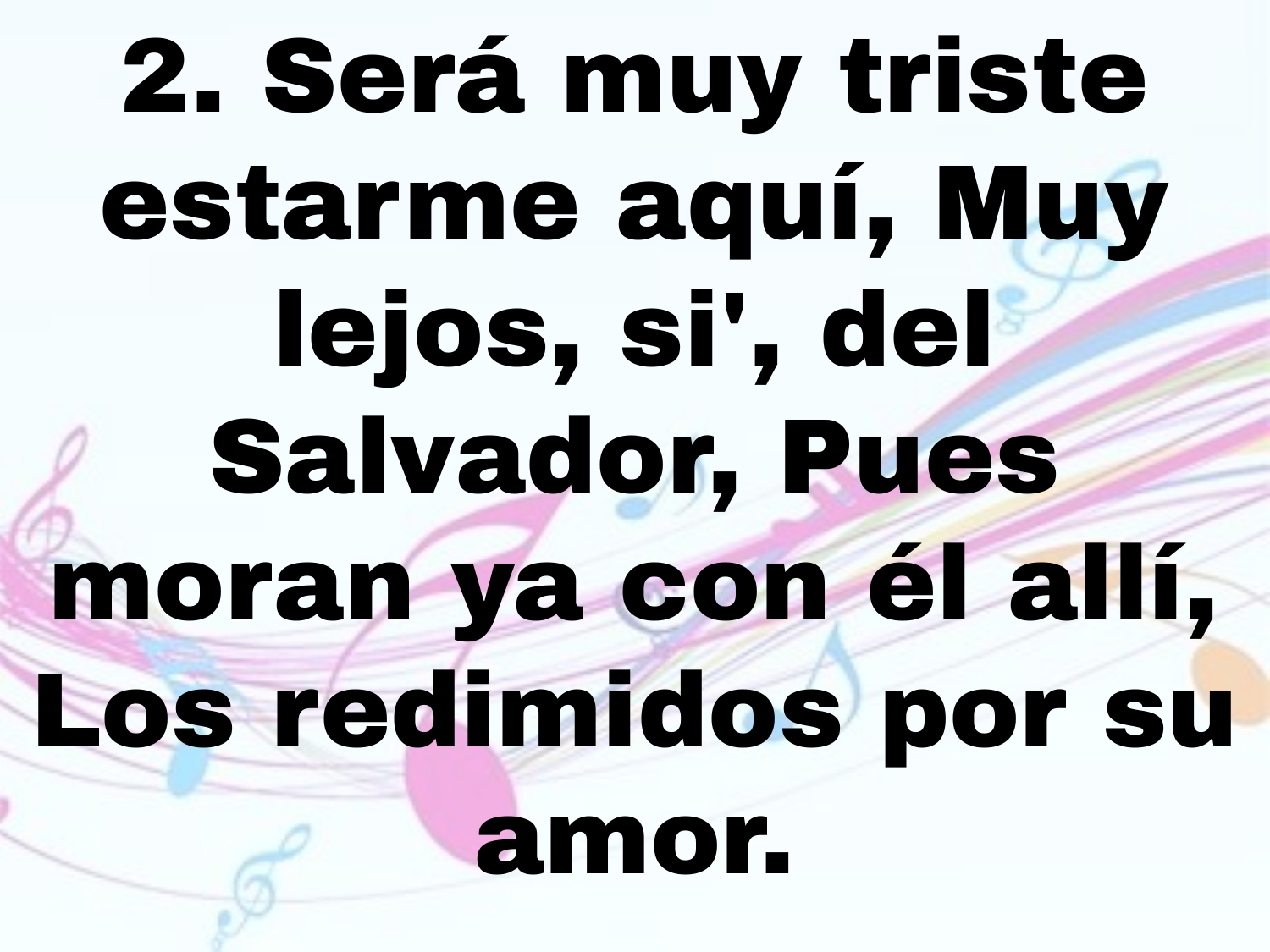

2. Será muy triste estarme aquí, Muy lejos, si', del Salvador, Pues moran ya con él allí, Los redimidos por su amor.